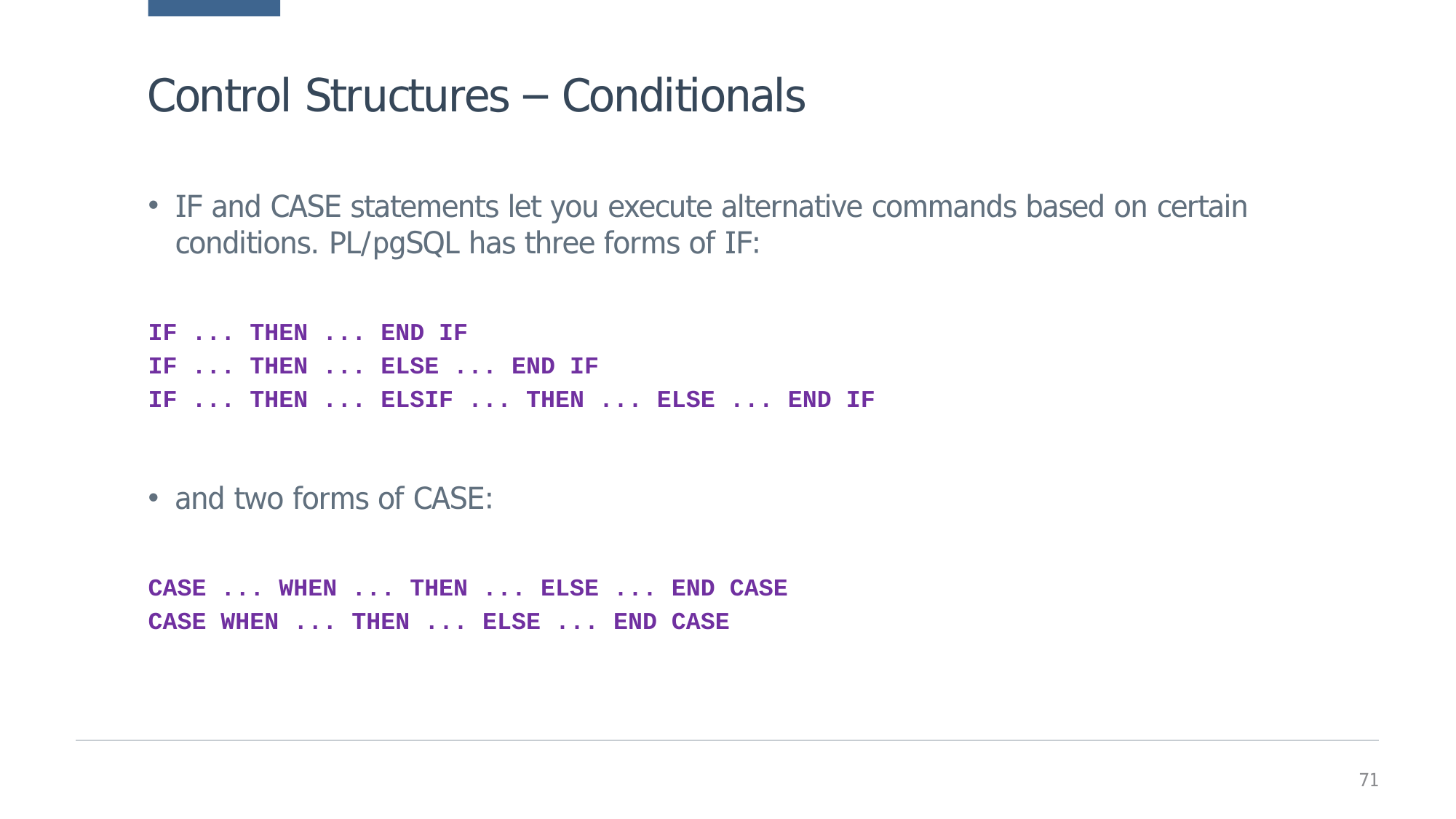

# Control Structures – Conditionals

IF and CASE statements let you execute alternative commands based on certain conditions. PL/pgSQL has three forms of IF:

IF ... THEN ... END IF
IF ... THEN ... ELSE ... END IF
IF ... THEN ... ELSIF ... THEN ... ELSE ... END IF

and two forms of CASE:

CASE ... WHEN ... THEN ... ELSE ... END CASE
CASE WHEN ... THEN ... ELSE ... END CASE